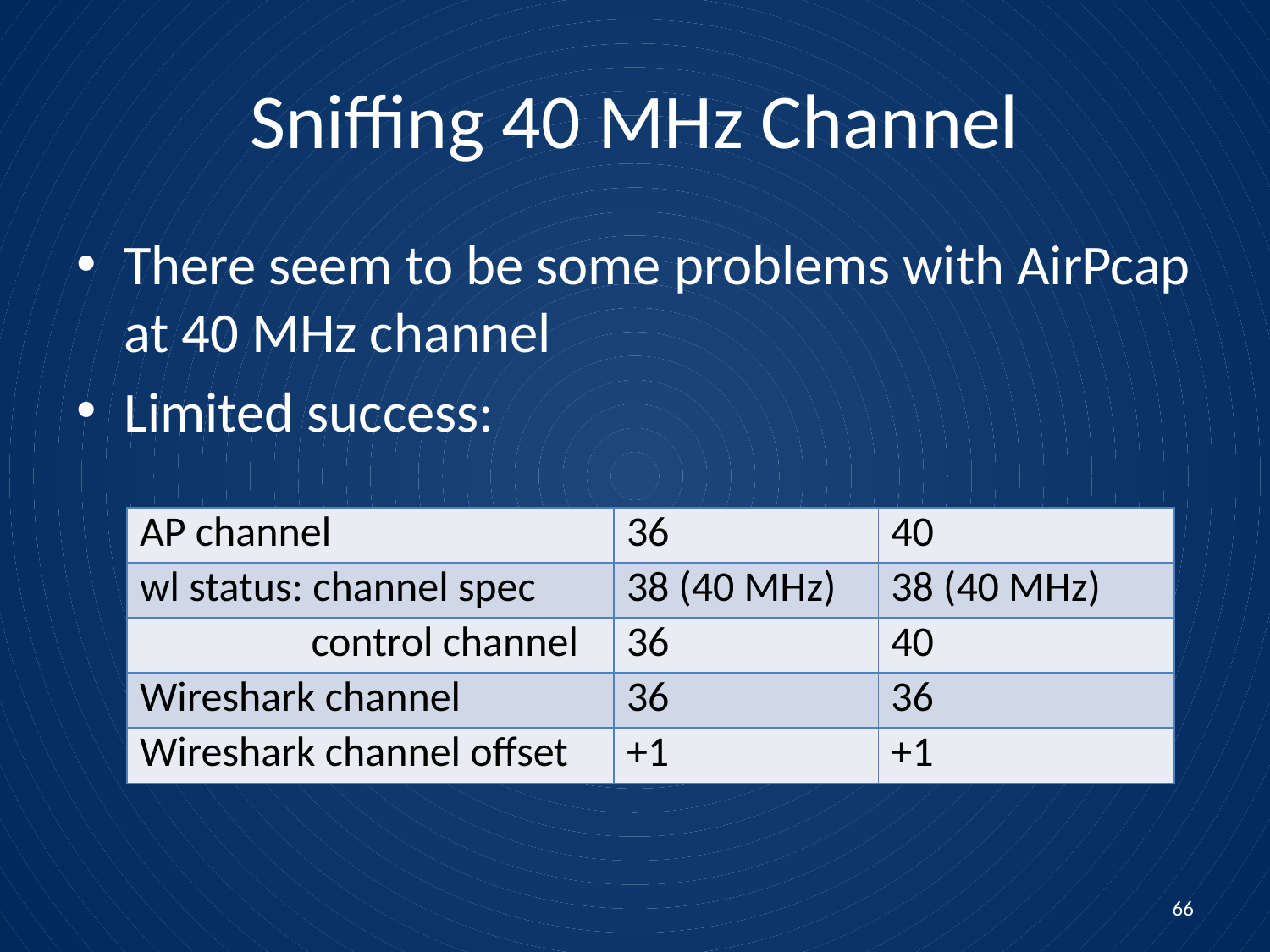

# Sniffing 40 MHz Channel
There seem to be some problems with AirPcap at 40 MHz channel
Limited success:

| AP channel | 36 | 40 |
| --- | --- | --- |
| wl status: channel spec | 38 (40 MHz) | 38 (40 MHz) |
| control channel | 36 | 40 |
| Wireshark channel | 36 | 36 |
| Wireshark channel offset | +1 | +1 |
66